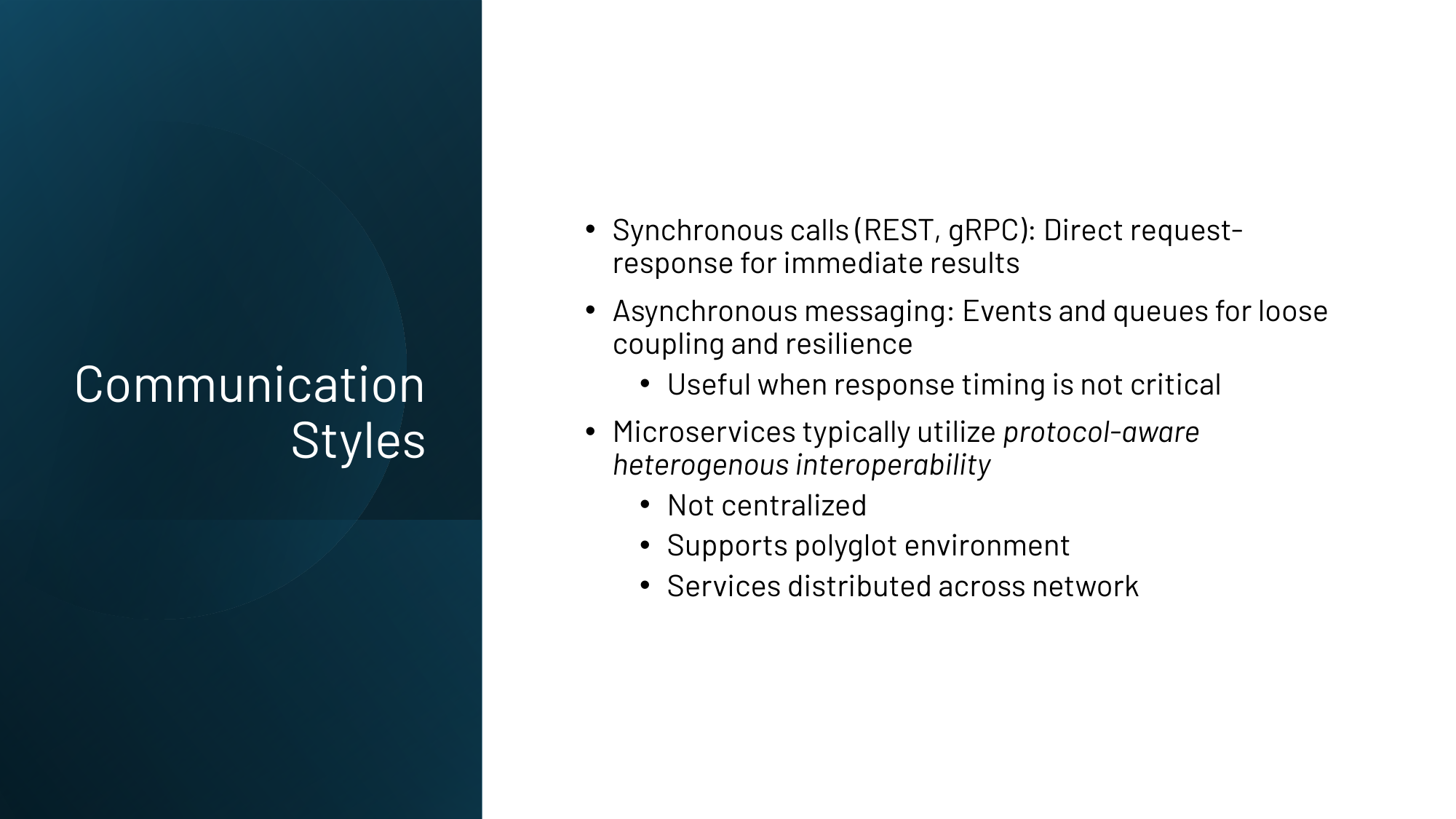

# Communication Styles
Synchronous calls (REST, gRPC): Direct request-response for immediate results
Asynchronous messaging: Events and queues for loose coupling and resilience
Useful when response timing is not critical
Microservices typically utilize protocol-aware heterogenous interoperability
Not centralized
Supports polyglot environment
Services distributed across network